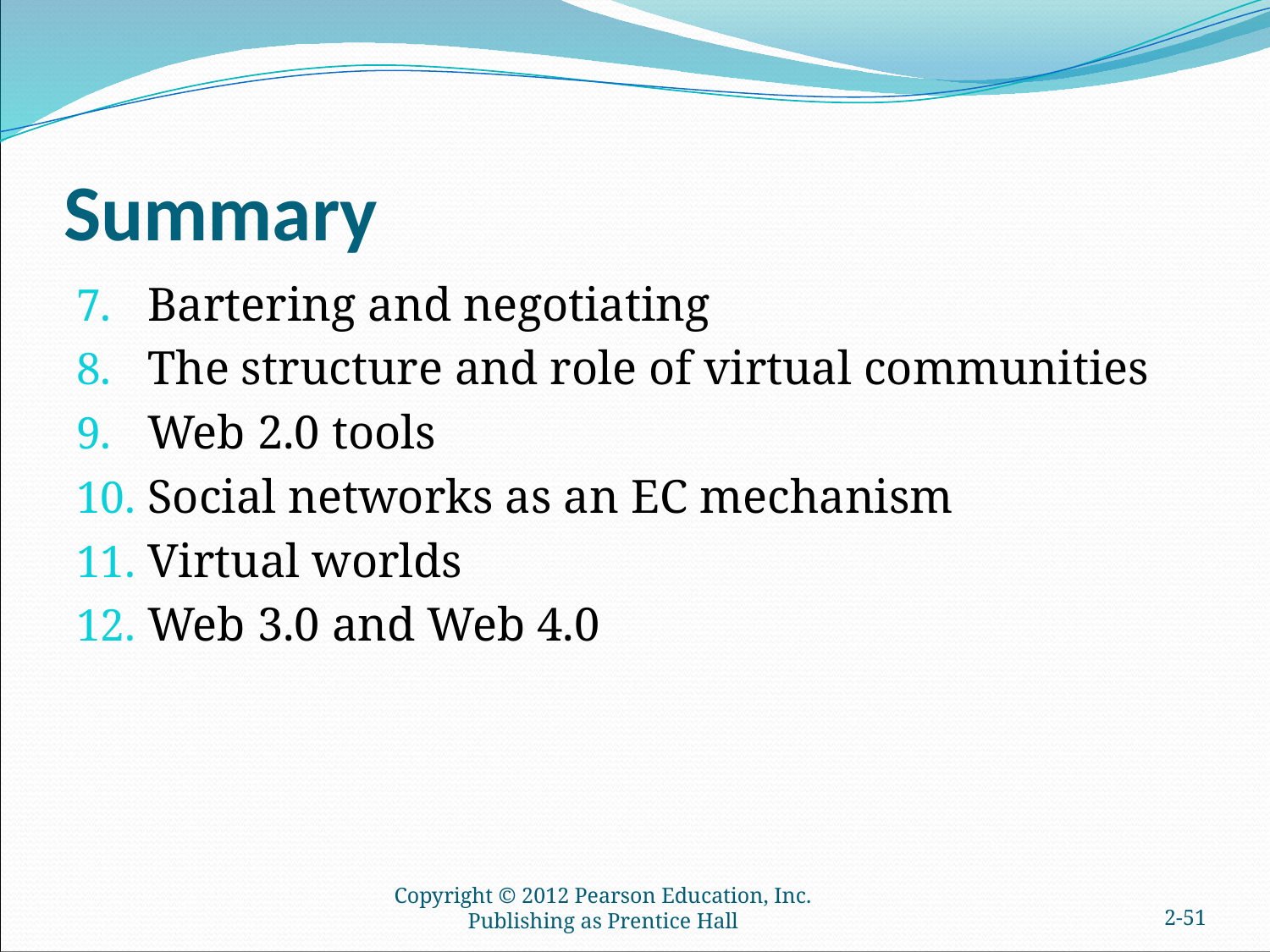

# Summary
Bartering and negotiating
The structure and role of virtual communities
Web 2.0 tools
Social networks as an EC mechanism
Virtual worlds
Web 3.0 and Web 4.0
Copyright © 2012 Pearson Education, Inc. Publishing as Prentice Hall
2-51